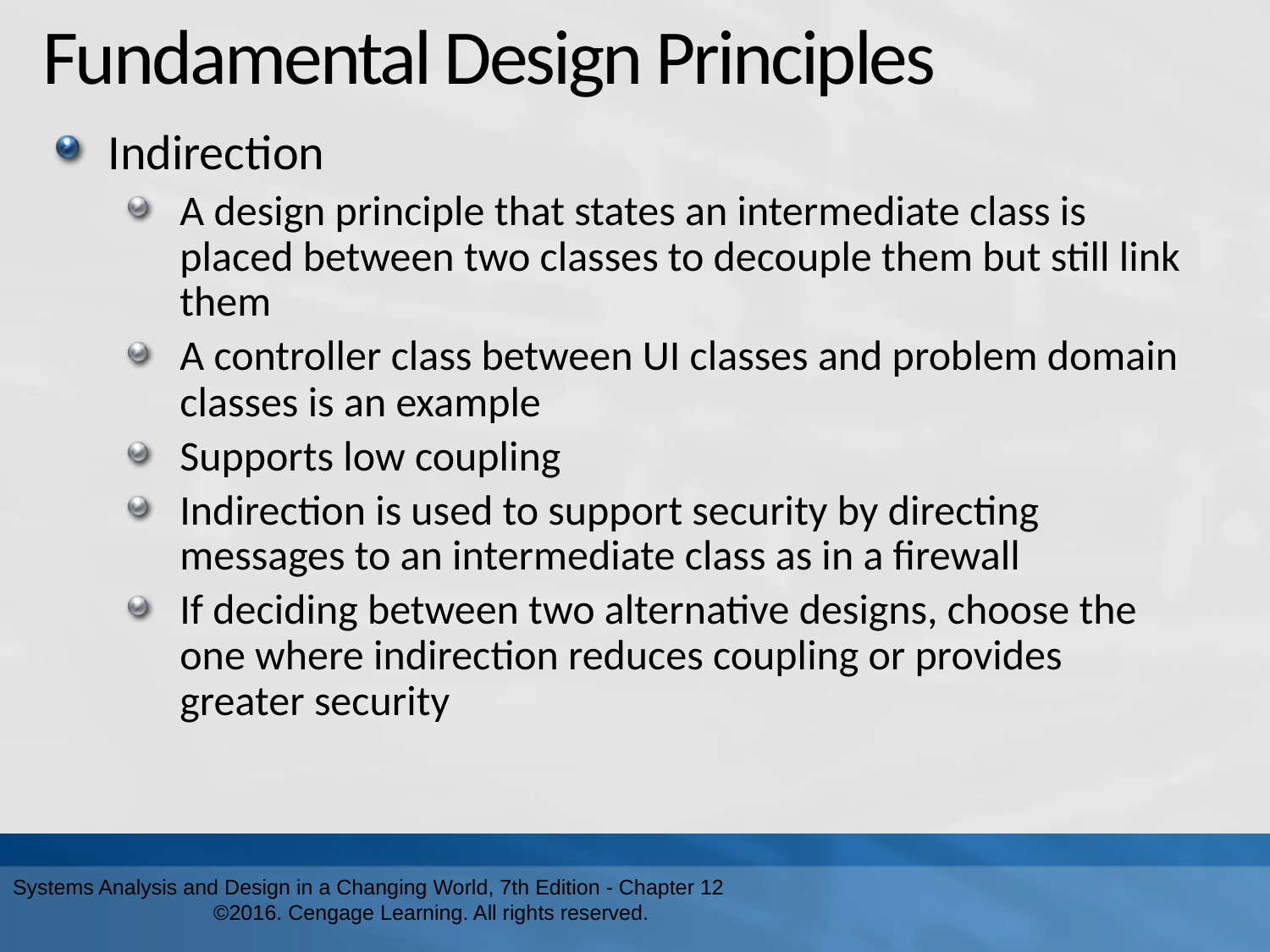

# Fundamental Design Principles
Indirection
A design principle that states an intermediate class is placed between two classes to decouple them but still link them
A controller class between UI classes and problem domain classes is an example
Supports low coupling
Indirection is used to support security by directing messages to an intermediate class as in a firewall
If deciding between two alternative designs, choose the one where indirection reduces coupling or provides greater security

Systems Analysis and Design in a Changing World, 7th Edition - Chapter 12                                      ©2016. Cengage Learning. All rights reserved.